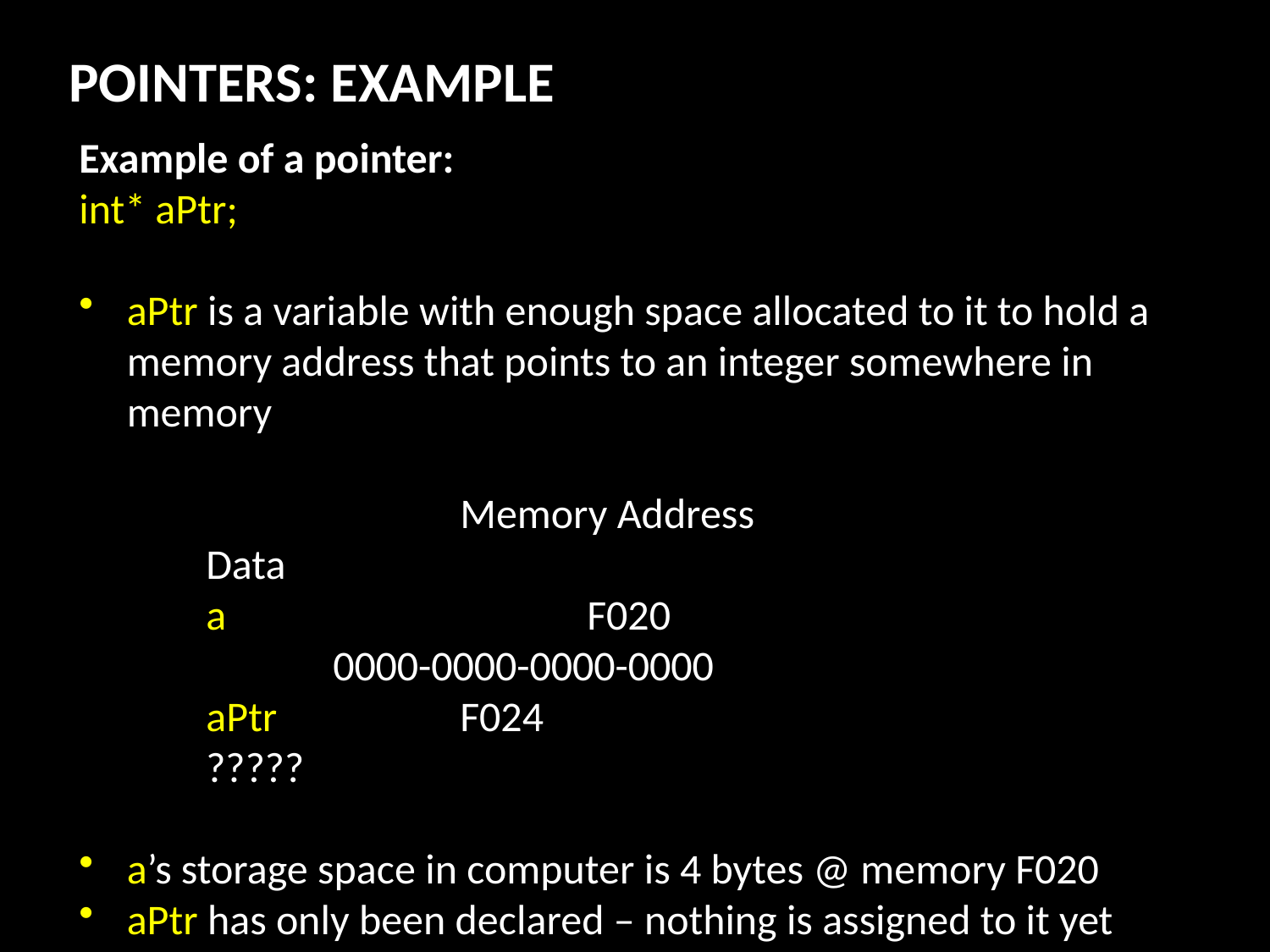

POINTERS: EXAMPLE
Example of a pointer:
int* aPtr;

aPtr is a variable with enough space allocated to it to hold a memory address that points to an integer somewhere in memory

			Memory Address 				Data
	a			F020						0000-0000-0000-0000
	aPtr		F024						?????

a’s storage space in computer is 4 bytes @ memory F020
aPtr has only been declared – nothing is assigned to it yet
aPtr’s storage space in computer is ______ bytes @ F024